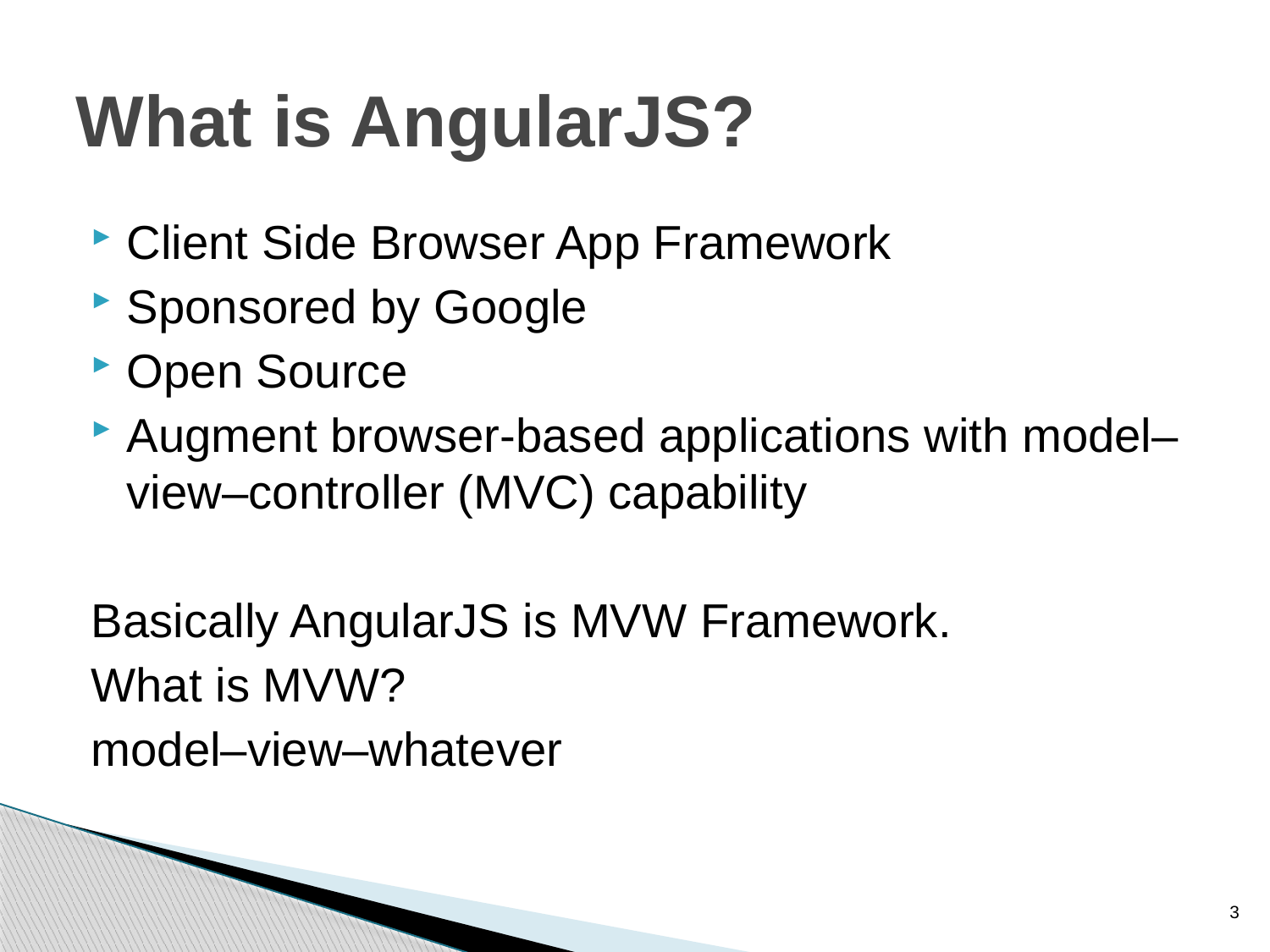

# What is AngularJS?
Client Side Browser App Framework
Sponsored by Google
Open Source
Augment browser-based applications with model–view–controller (MVC) capability

Basically AngularJS is MVW Framework.
What is MVW?
model–view–whatever

3